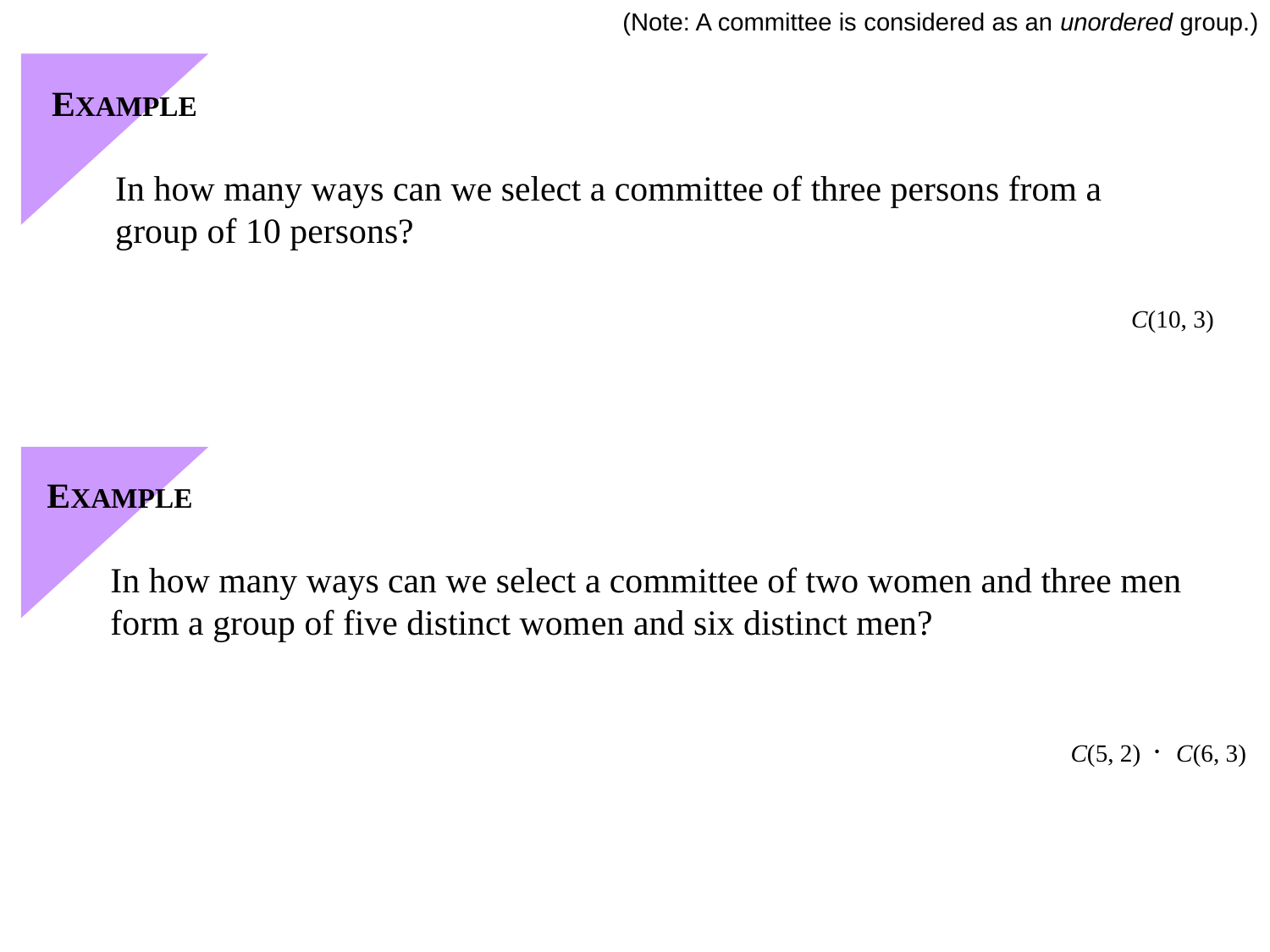

(Note: A committee is considered as an unordered group.)

EXAMPLE

In how many ways can we select a committee of three persons from a
group of 10 persons?

								C(10, 3)

EXAMPLE

In how many ways can we select a committee of two women and three men
form a group of five distinct women and six distinct men?

							        C(5, 2) ⋅ C(6, 3)